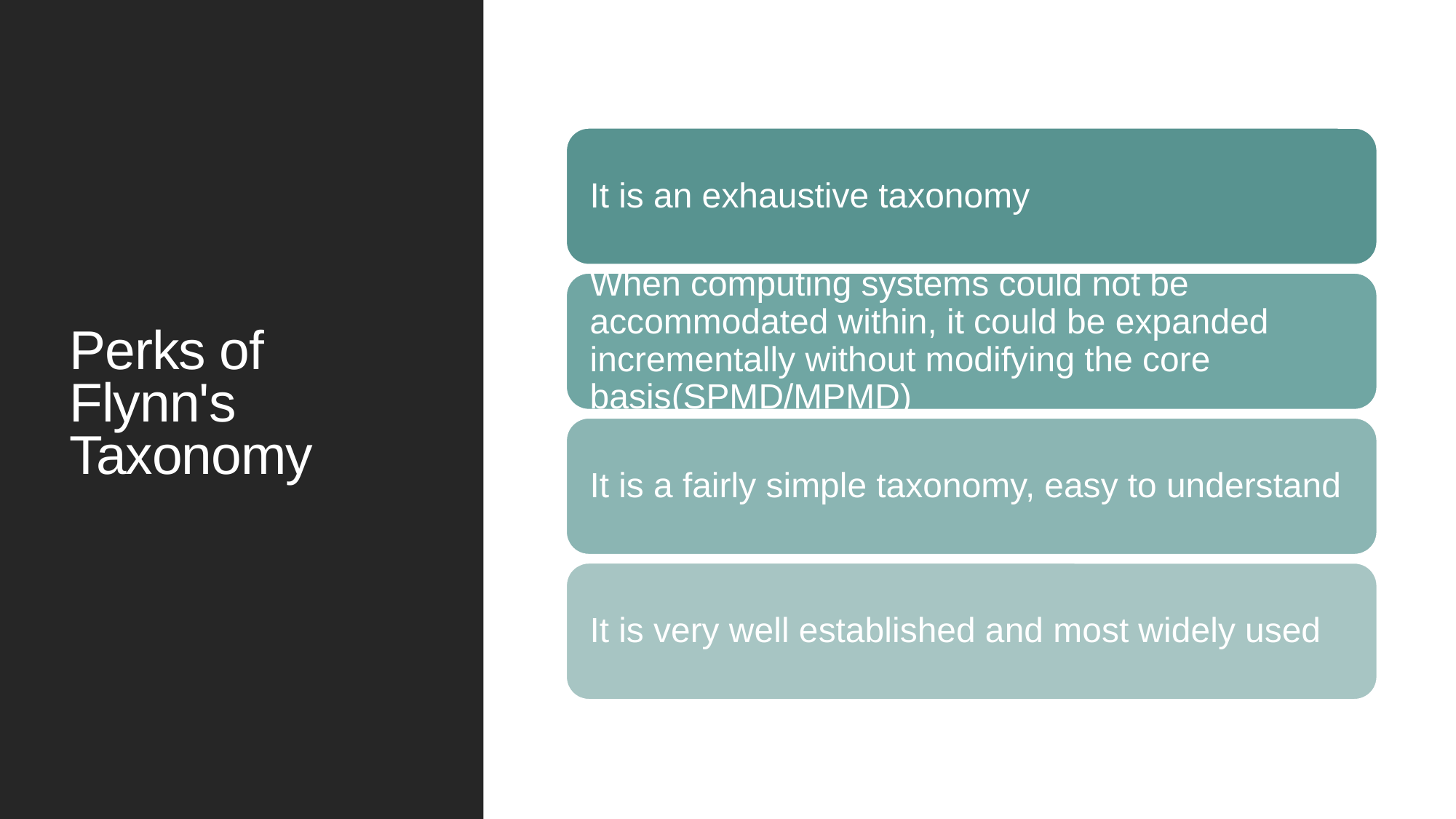

# Perks of Flynn's Taxonomy
It is an exhaustive taxonomy
When computing systems could not be accommodated within, it could be expanded incrementally without modifying the core basis(SPMD/MPMD)
It is a fairly simple taxonomy, easy to understand
It is very well established and most widely used